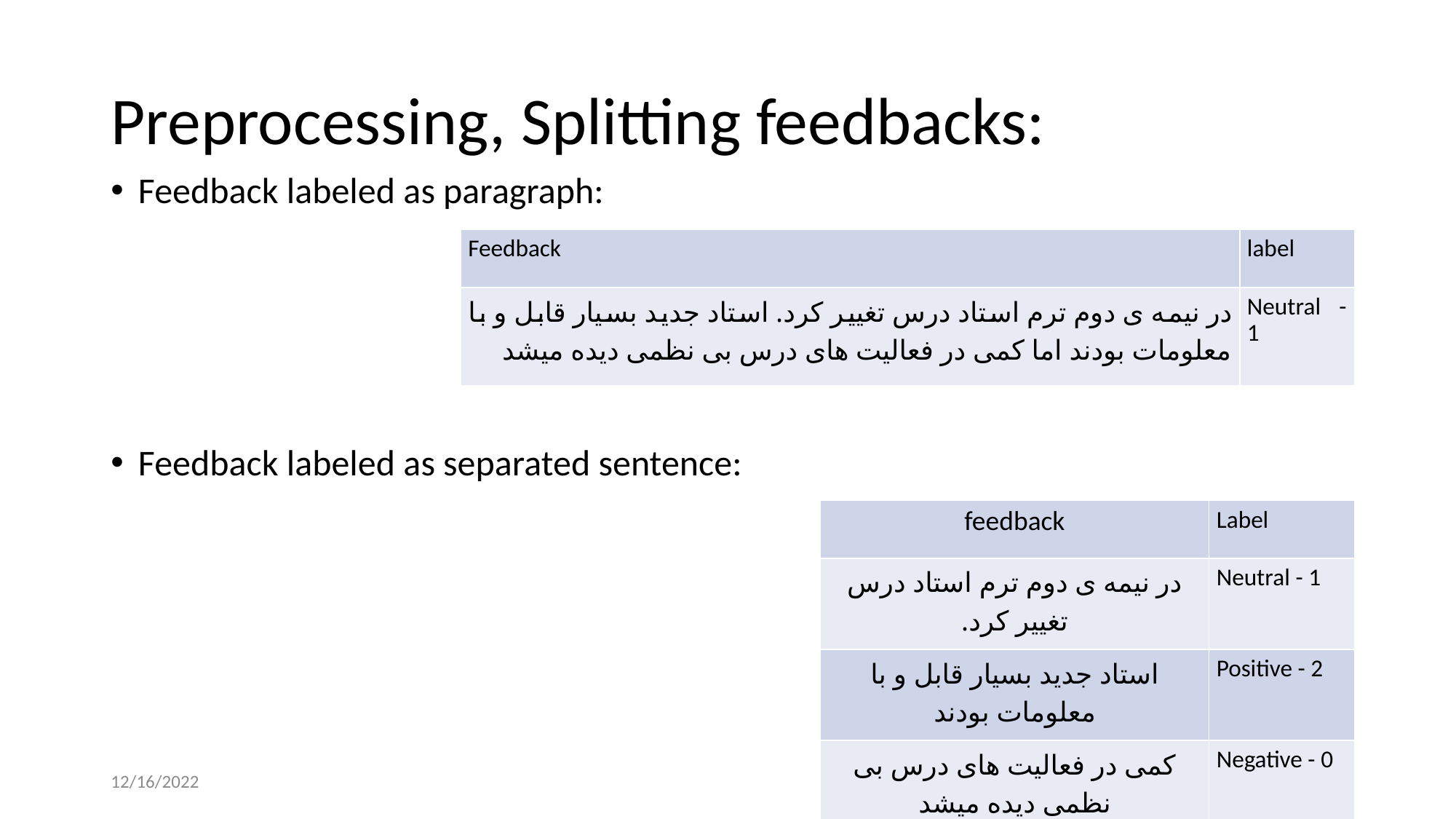

# Preprocessing, Splitting feedbacks:
Feedback labeled as paragraph:

Feedback labeled as separated sentence:
| Feedback | label |
| --- | --- |
| در نیمه ی دوم ترم استاد درس تغییر کرد. استاد جدید بسیار قابل و با معلومات بودند اما کمی در فعالیت های درس بی نظمی دیده میشد | Neutral - 1 |
| feedback | Label |
| --- | --- |
| در نیمه ی دوم ترم استاد درس تغییر کرد. | Neutral - 1 |
| استاد جدید بسیار قابل و با معلومات بودند | Positive - 2 |
| کمی در فعالیت های درس بی نظمی دیده میشد | Negative - 0 |
12/16/2022
16